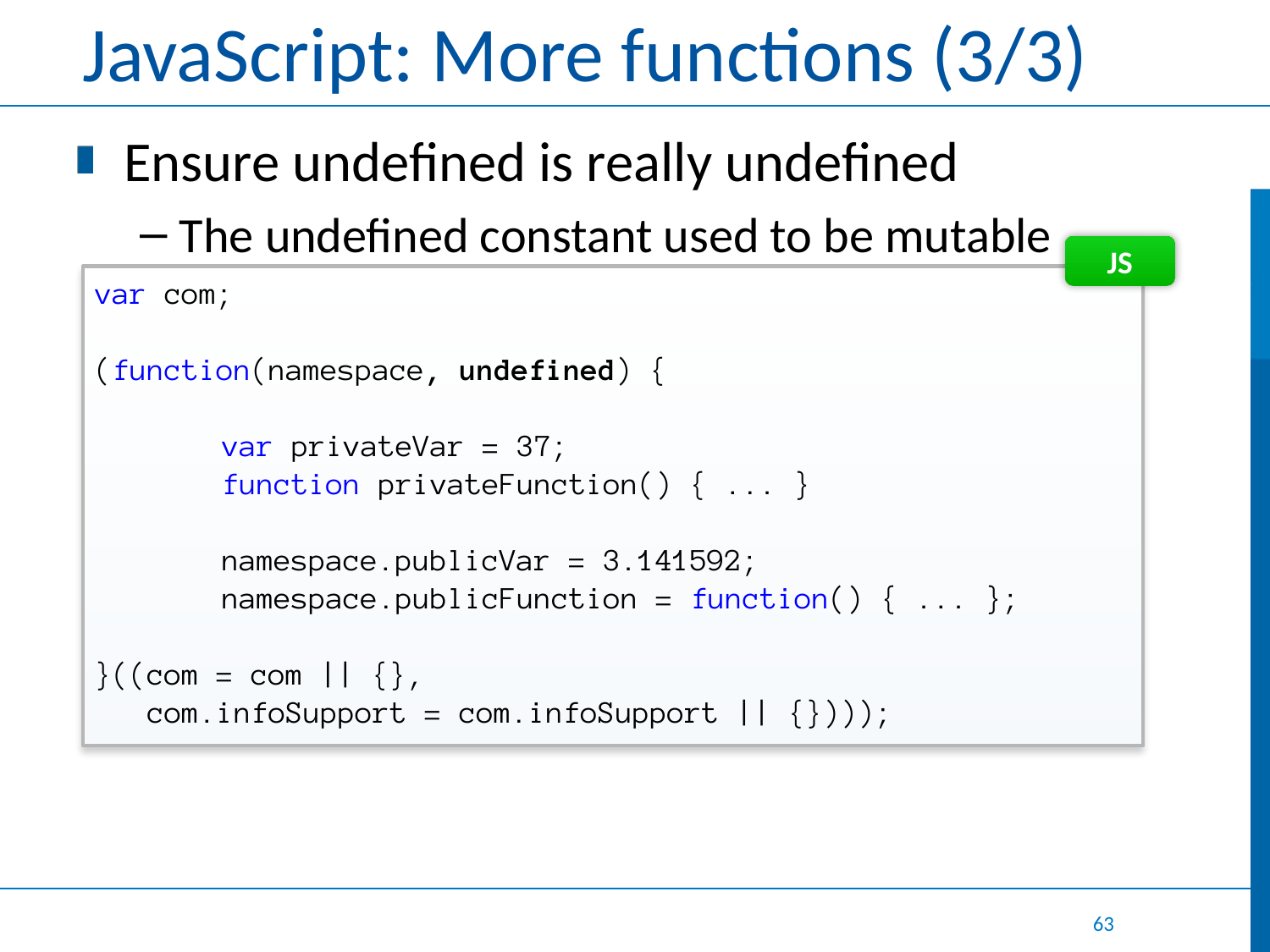

# JavaScript: More functions (3/3)
Ensure undefined is really undefined
The undefined constant used to be mutable

JS
var com;

(function(namespace, undefined) {

	var privateVar = 37;
	function privateFunction() { ... }

	namespace.publicVar = 3.141592;
	namespace.publicFunction = function() { ... };

}((com = com || {},
   com.infoSupport = com.infoSupport || {})));
63